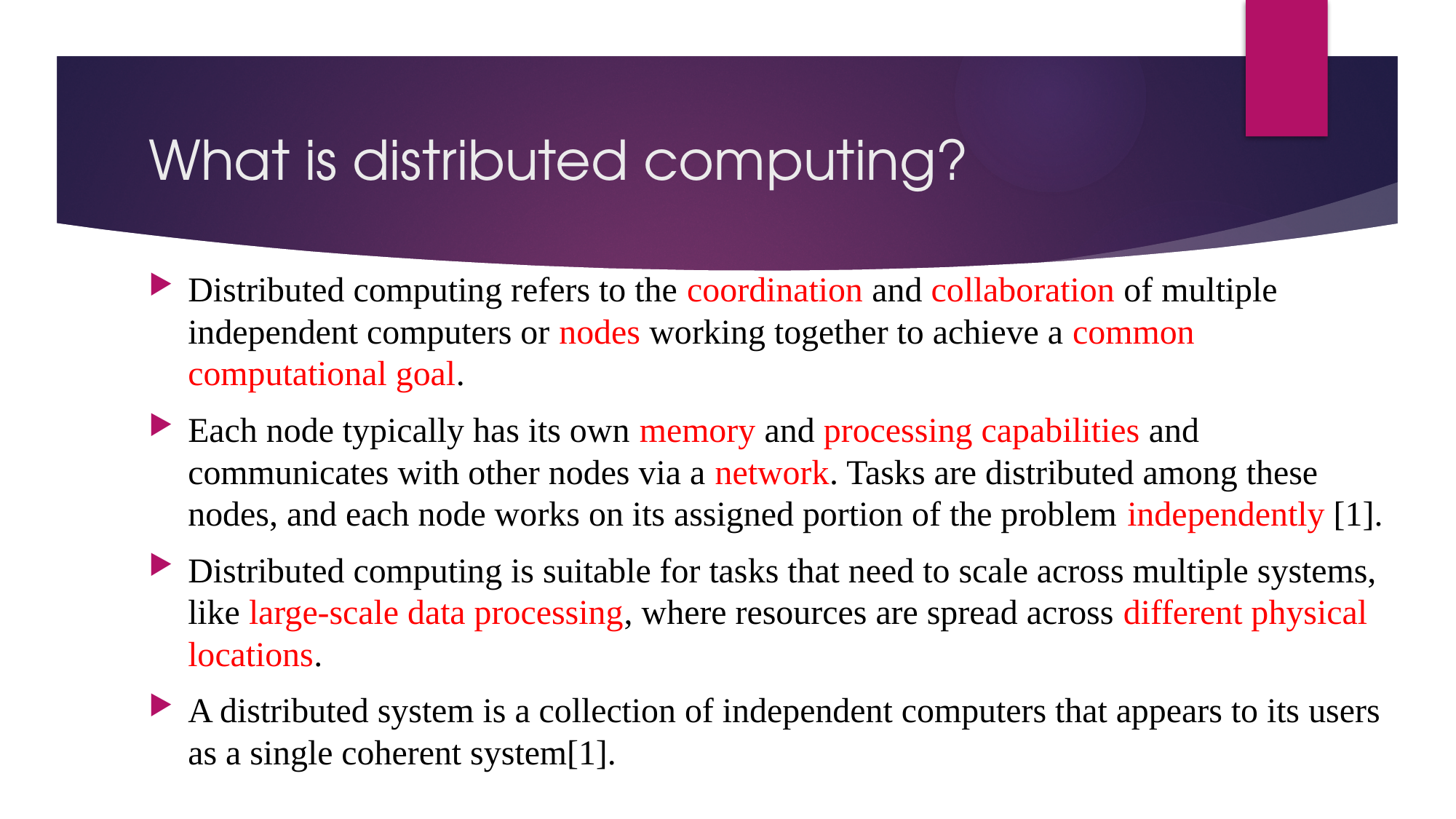

# What is distributed computing?
Distributed computing refers to the coordination and collaboration of multiple independent computers or nodes working together to achieve a common computational goal.
Each node typically has its own memory and processing capabilities and communicates with other nodes via a network. Tasks are distributed among these nodes, and each node works on its assigned portion of the problem independently [1].
Distributed computing is suitable for tasks that need to scale across multiple systems, like large-scale data processing, where resources are spread across different physical locations.
A distributed system is a collection of independent computers that appears to its users as a single coherent system[1].